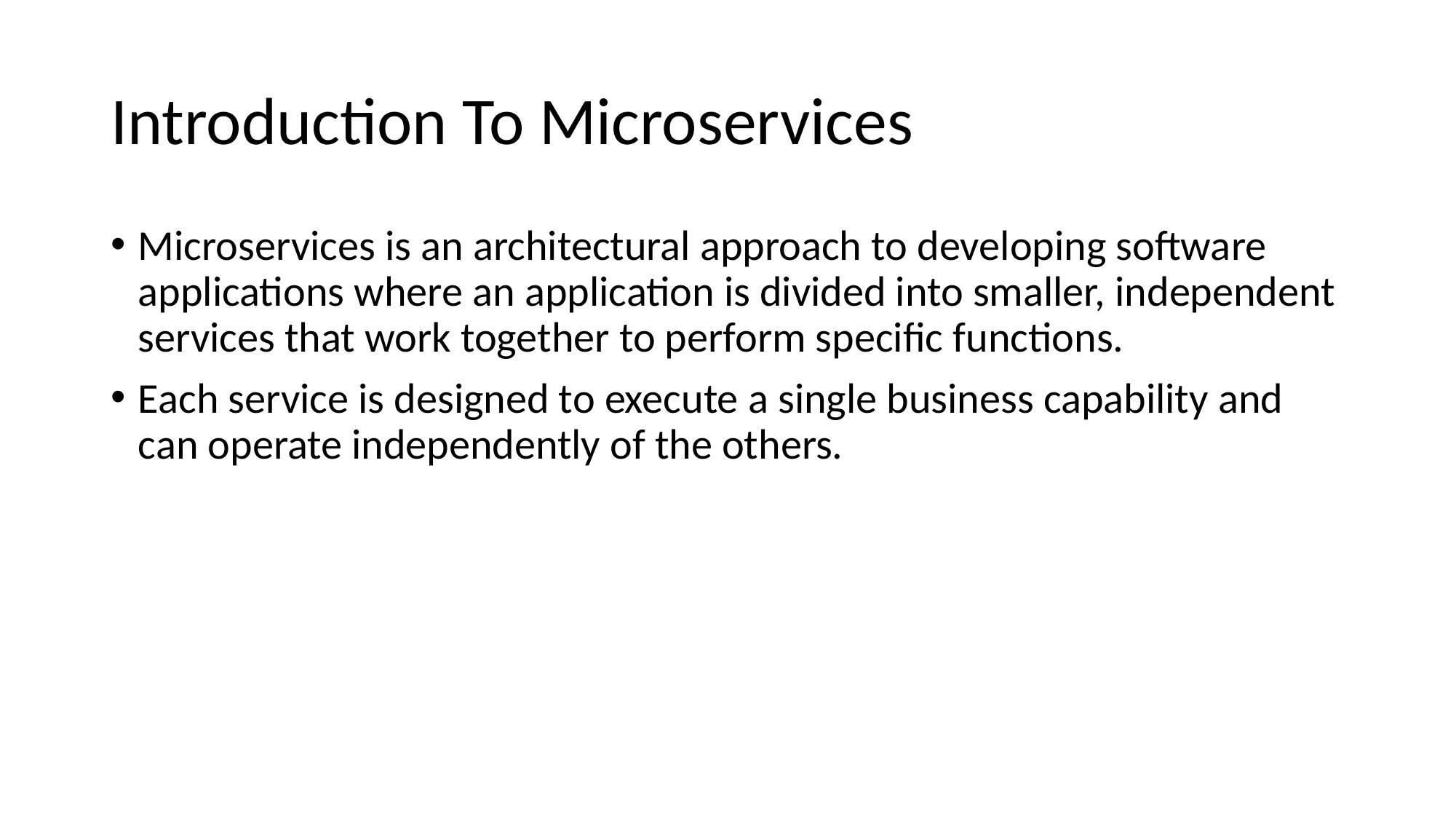

# Introduction To Microservices
Microservices is an architectural approach to developing software applications where an application is divided into smaller, independent services that work together to perform specific functions.
Each service is designed to execute a single business capability and can operate independently of the others.